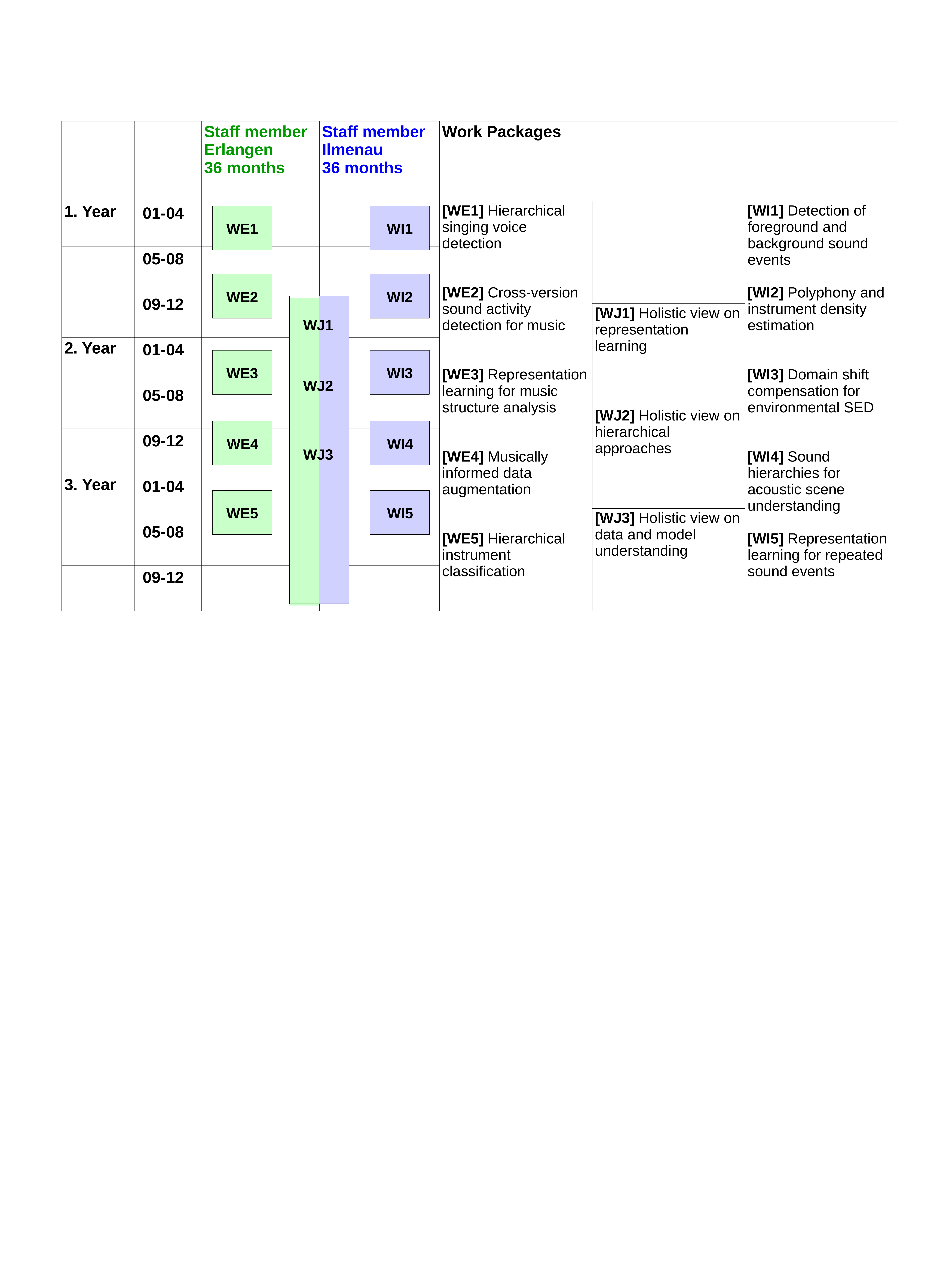

|  |  | Staff member Erlangen 36 months | Staff member Ilmenau 36 months | Work Packages |  |  |
| --- | --- | --- | --- | --- | --- | --- |
| 1. Year | 01-04 |  |  | [WE1] Hierarchical singing voice detection |  | [WI1] Detection of foreground and background sound events |
|  | 05-08 |  |  |  |  |  |
|  |  |  |  | [WE2] Cross-version sound activity detection for music |  | [WI2] Polyphony and instrument density estimation |
|  | 09-12 |  |  |  |  |  |
|  |  |  |  |  | [WJ1] Holistic view on representation learning |  |
| 2. Year | 01-04 |  |  |  |  |  |
|  |  |  |  | [WE3] Representation learning for music structure analysis |  | [WI3] Domain shift compensation for environmental SED |
|  | 05-08 |  |  |  |  |  |
|  |  |  |  |  | [WJ2] Holistic view on hierarchical approaches |  |
|  | 09-12 |  |  |  |  |  |
|  |  |  |  | [WE4] Musically informed data augmentation |  | [WI4] Sound hierarchies for acoustic scene understanding |
| 3. Year | 01-04 |  |  |  |  |  |
|  |  |  |  |  | [WJ3] Holistic view on data and model understanding |  |
|  | 05-08 |  |  |  |  |  |
|  |  |  |  | [WE5] Hierarchical instrument classification |  | [WI5] Representation learning for repeated sound events |
|  | 09-12 |  |  |  |  |  |
WE1
WI1
WE2
WI2

WJ1
WE3
WI3
WJ2
WE4
WI4
WJ3
WE5
WI5